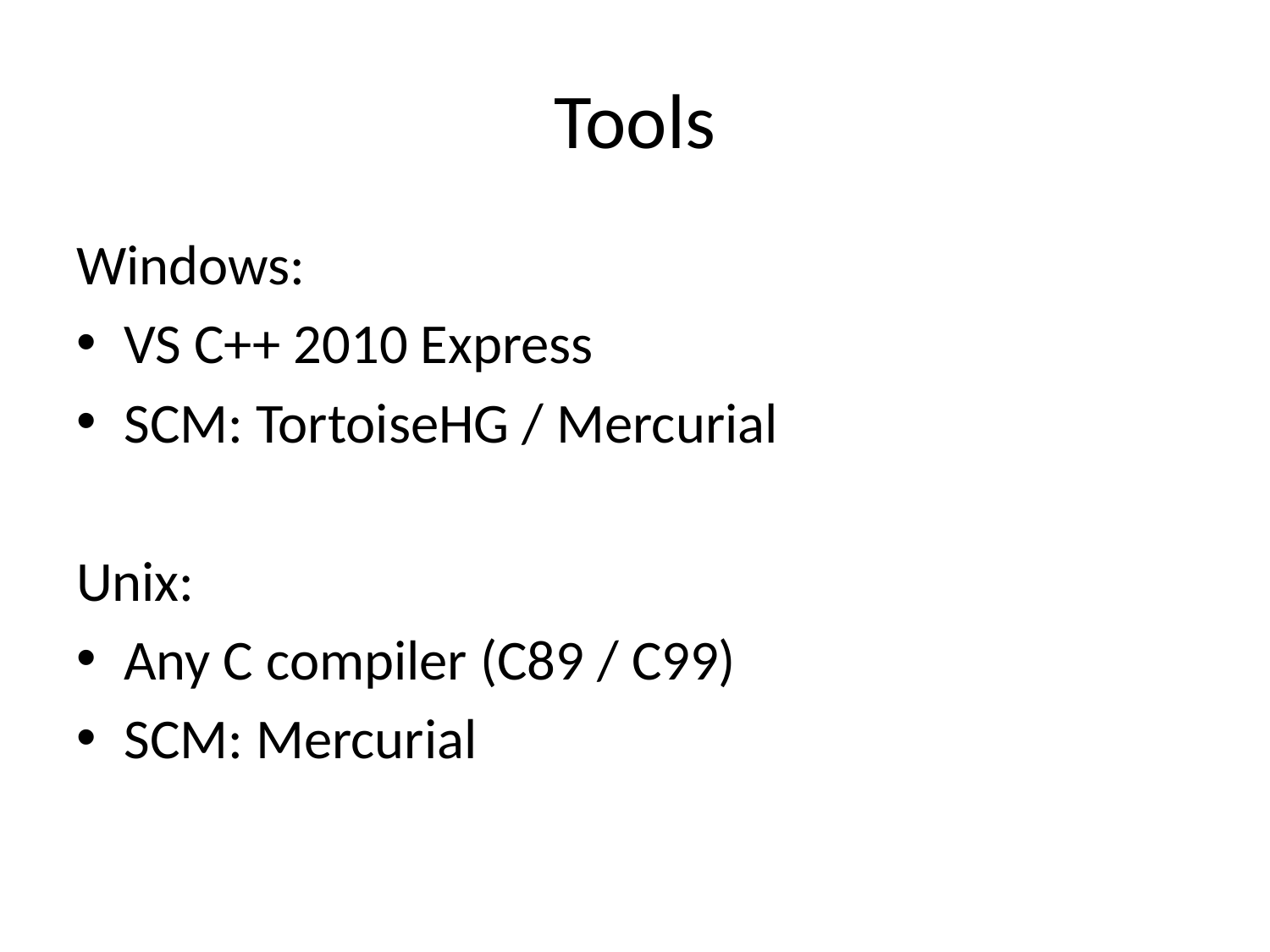

# Tools
Windows:
VS C++ 2010 Express
SCM: TortoiseHG / Mercurial

Unix:
Any C compiler (C89 / C99)
SCM: Mercurial